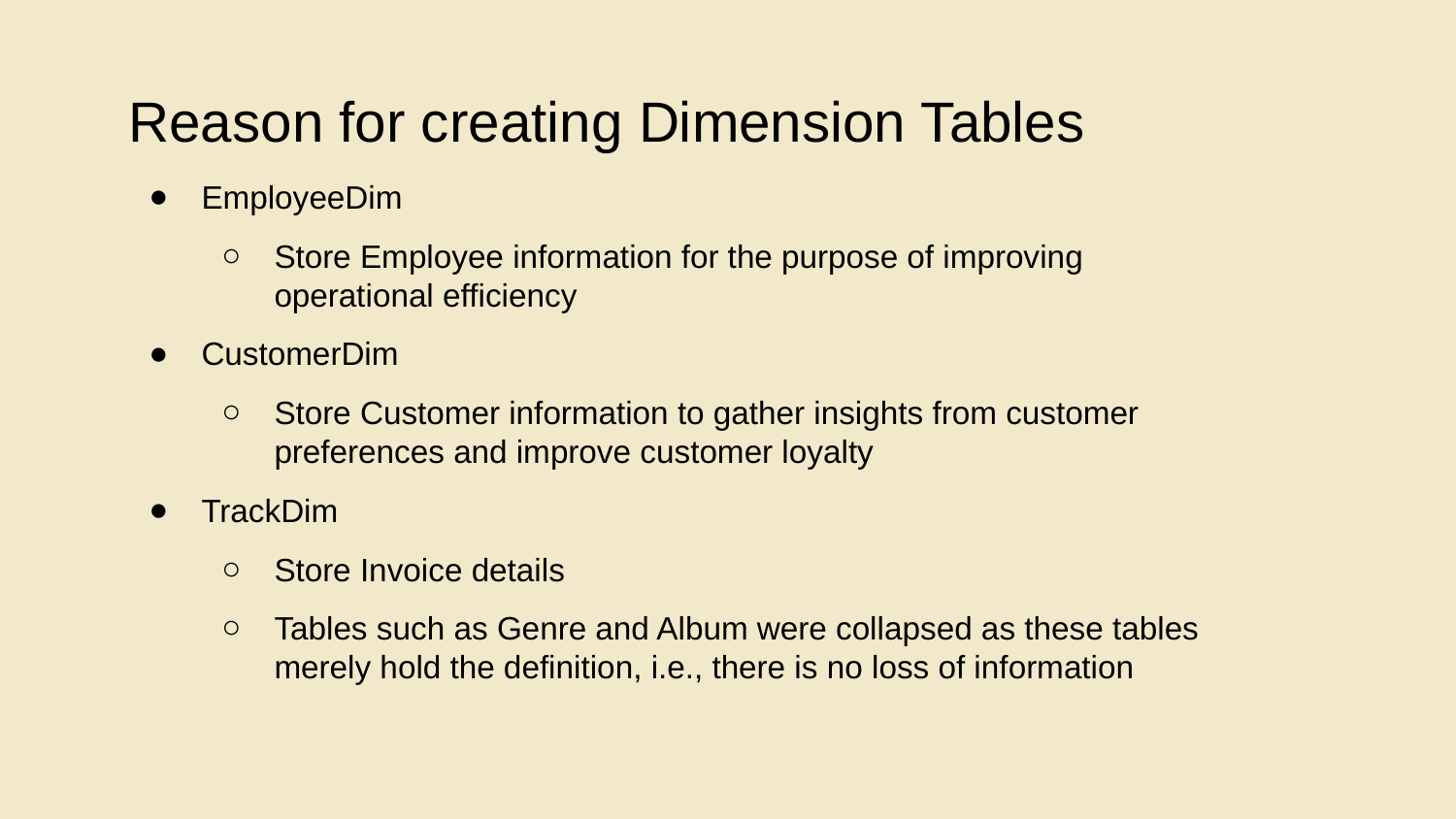

Reason for creating Dimension Tables
EmployeeDim
Store Employee information for the purpose of improving operational efficiency
CustomerDim
Store Customer information to gather insights from customer preferences and improve customer loyalty
TrackDim
Store Invoice details
Tables such as Genre and Album were collapsed as these tables merely hold the definition, i.e., there is no loss of information